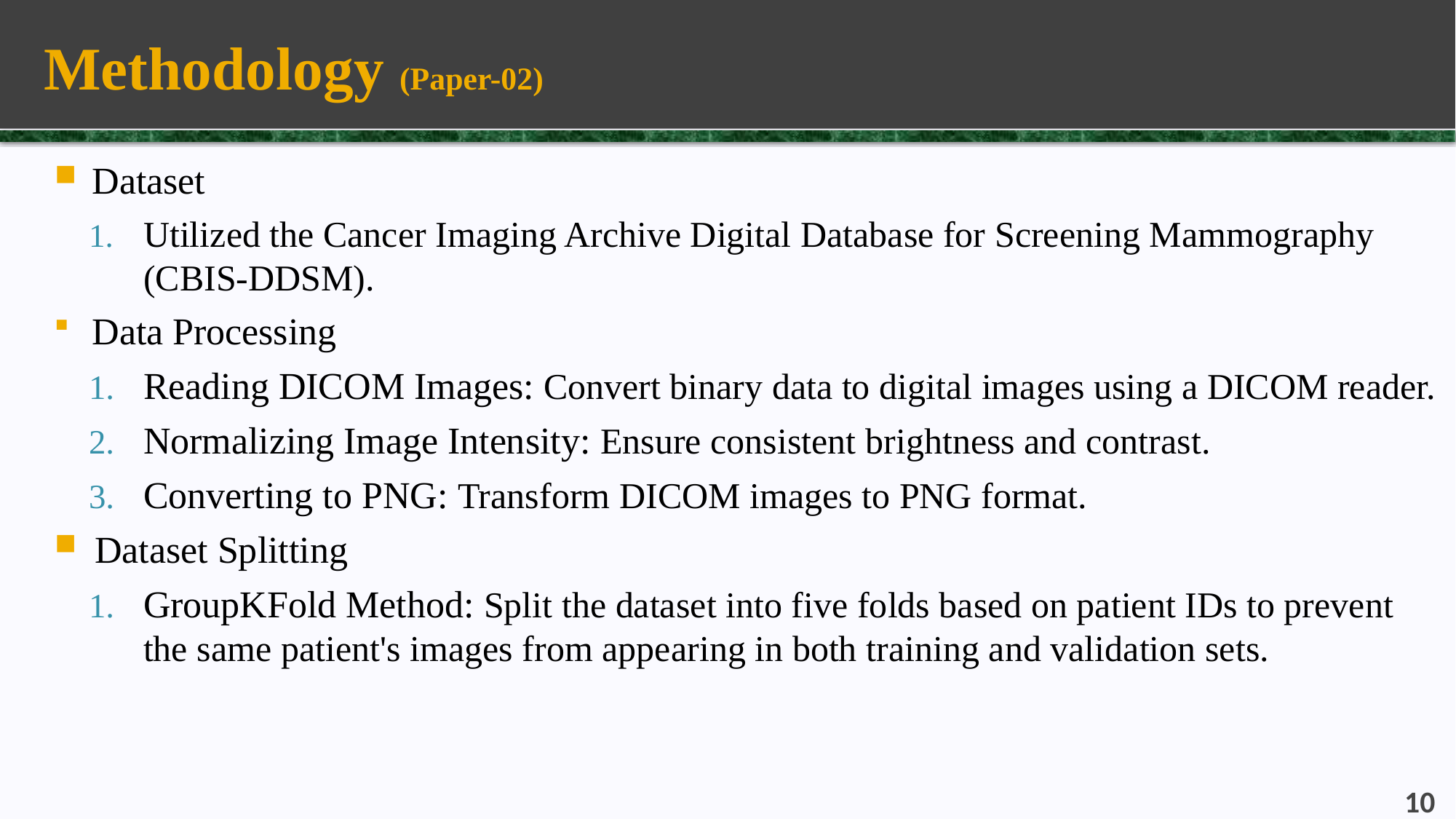

# Methodology (Paper-02)
Dataset
Utilized the Cancer Imaging Archive Digital Database for Screening Mammography (CBIS-DDSM).
Data Processing
Reading DICOM Images: Convert binary data to digital images using a DICOM reader.
Normalizing Image Intensity: Ensure consistent brightness and contrast.
Converting to PNG: Transform DICOM images to PNG format.
Dataset Splitting
GroupKFold Method: Split the dataset into five folds based on patient IDs to prevent the same patient's images from appearing in both training and validation sets.

10